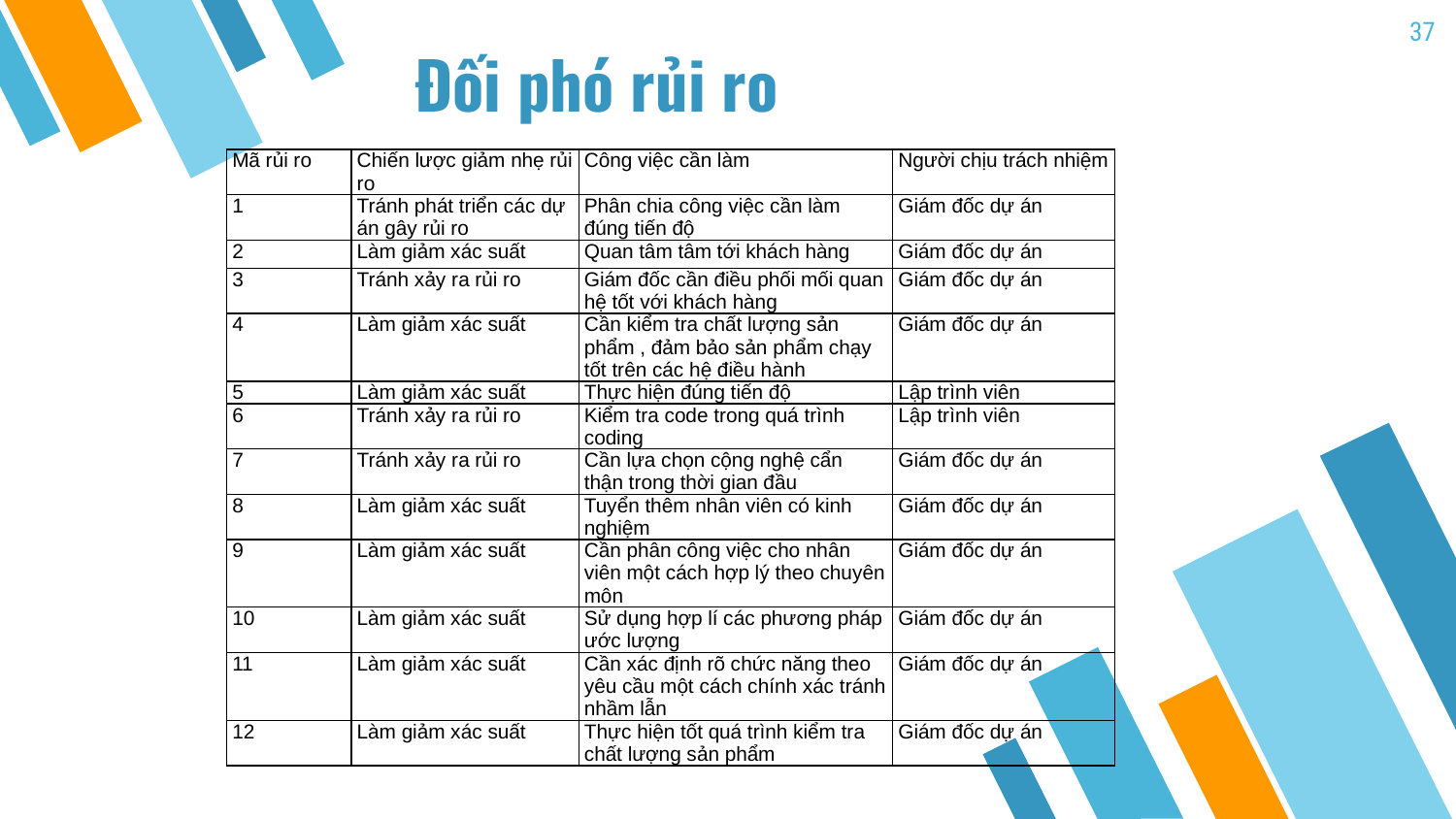

37
# Đối phó rủi ro
| Mã rủi ro | Chiến lược giảm nhẹ rủi ro | Công việc cần làm | Người chịu trách nhiệm |
| --- | --- | --- | --- |
| 1 | Tránh phát triển các dự án gây rủi ro | Phân chia công việc cần làm đúng tiến độ | Giám đốc dự án |
| 2 | Làm giảm xác suất | Quan tâm tâm tới khách hàng | Giám đốc dự án |
| 3 | Tránh xảy ra rủi ro | Giám đốc cần điều phối mối quan hệ tốt với khách hàng | Giám đốc dự án |
| 4 | Làm giảm xác suất | Cần kiểm tra chất lượng sản phẩm , đảm bảo sản phẩm chạy tốt trên các hệ điều hành | Giám đốc dự án |
| 5 | Làm giảm xác suất | Thực hiện đúng tiến độ | Lập trình viên |
| 6 | Tránh xảy ra rủi ro | Kiểm tra code trong quá trình coding | Lập trình viên |
| 7 | Tránh xảy ra rủi ro | Cần lựa chọn cộng nghệ cẩn thận trong thời gian đầu | Giám đốc dự án |
| 8 | Làm giảm xác suất | Tuyển thêm nhân viên có kinh nghiệm | Giám đốc dự án |
| 9 | Làm giảm xác suất | Cần phân công việc cho nhân viên một cách hợp lý theo chuyên môn | Giám đốc dự án |
| 10 | Làm giảm xác suất | Sử dụng hợp lí các phương pháp ước lượng | Giám đốc dự án |
| 11 | Làm giảm xác suất | Cần xác định rõ chức năng theo yêu cầu một cách chính xác tránh nhầm lẫn | Giám đốc dự án |
| 12 | Làm giảm xác suất | Thực hiện tốt quá trình kiểm tra chất lượng sản phẩm | Giám đốc dự án |